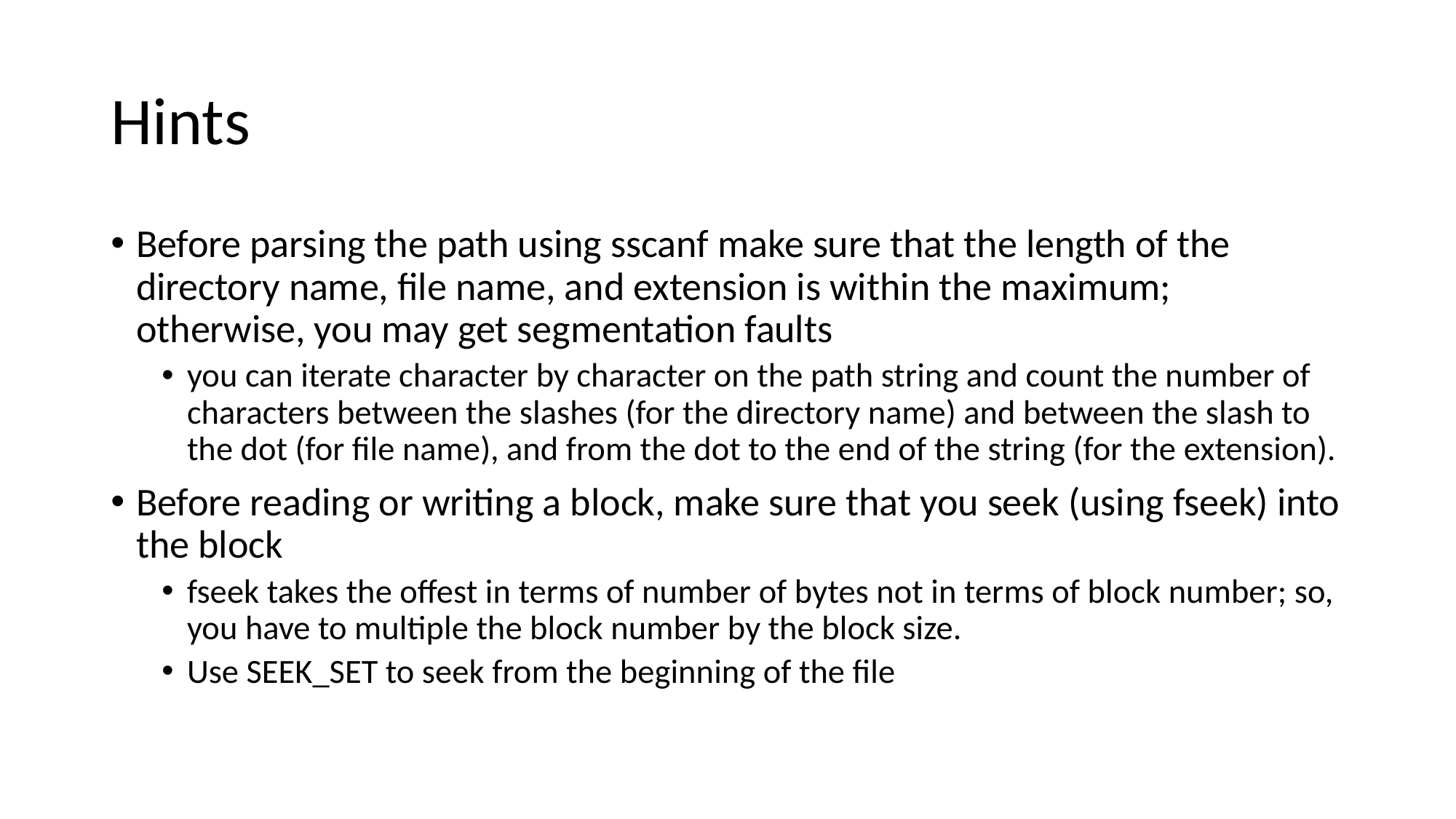

# Hints
Before parsing the path using sscanf make sure that the length of the directory name, file name, and extension is within the maximum; otherwise, you may get segmentation faults
you can iterate character by character on the path string and count the number of characters between the slashes (for the directory name) and between the slash to the dot (for file name), and from the dot to the end of the string (for the extension).
Before reading or writing a block, make sure that you seek (using fseek) into the block
fseek takes the offest in terms of number of bytes not in terms of block number; so, you have to multiple the block number by the block size.
Use SEEK_SET to seek from the beginning of the file